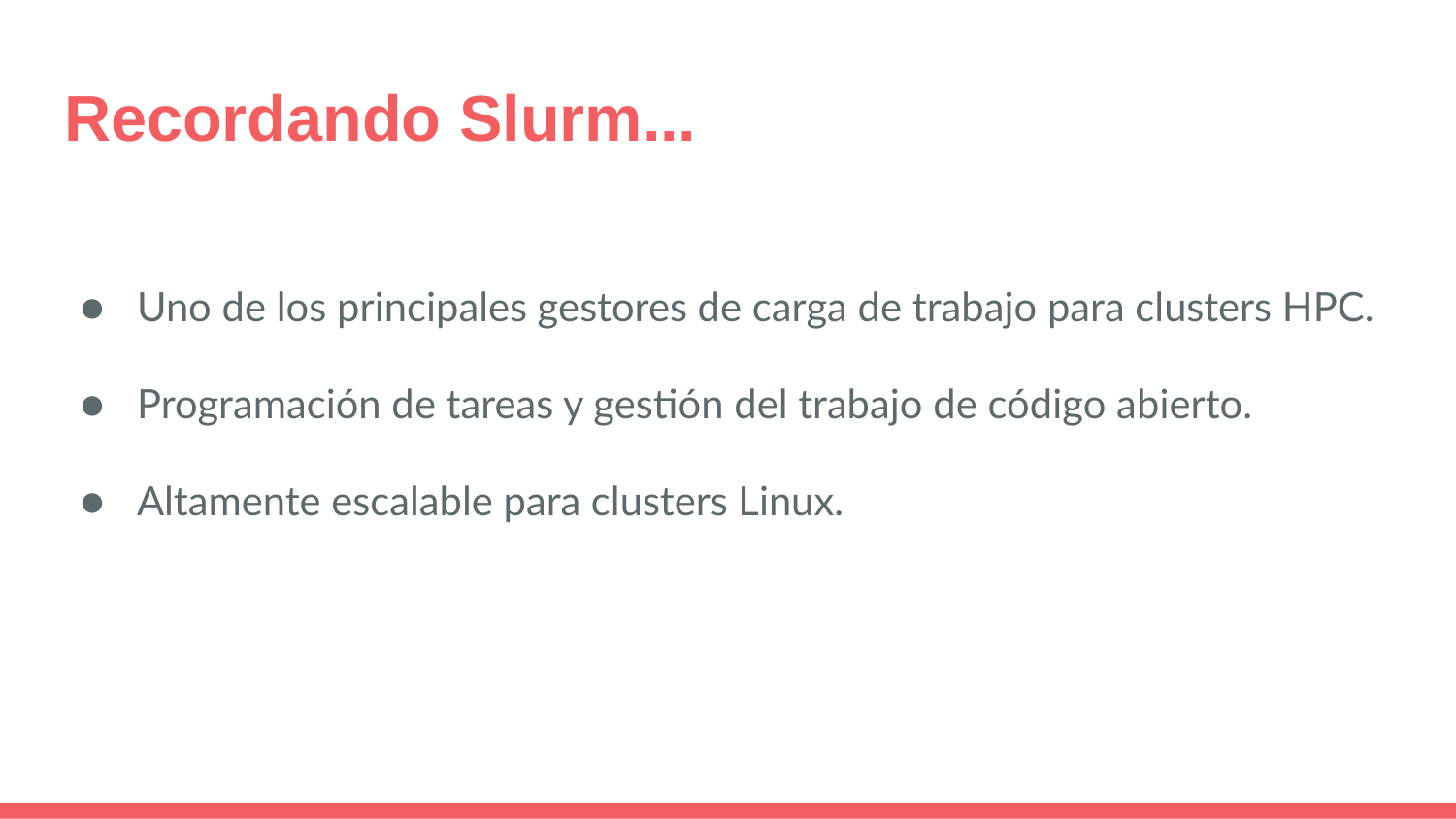

# Recordando Slurm...

Uno de los principales gestores de carga de trabajo para clusters HPC.
Programación de tareas y gestión del trabajo de código abierto.
Altamente escalable para clusters Linux.